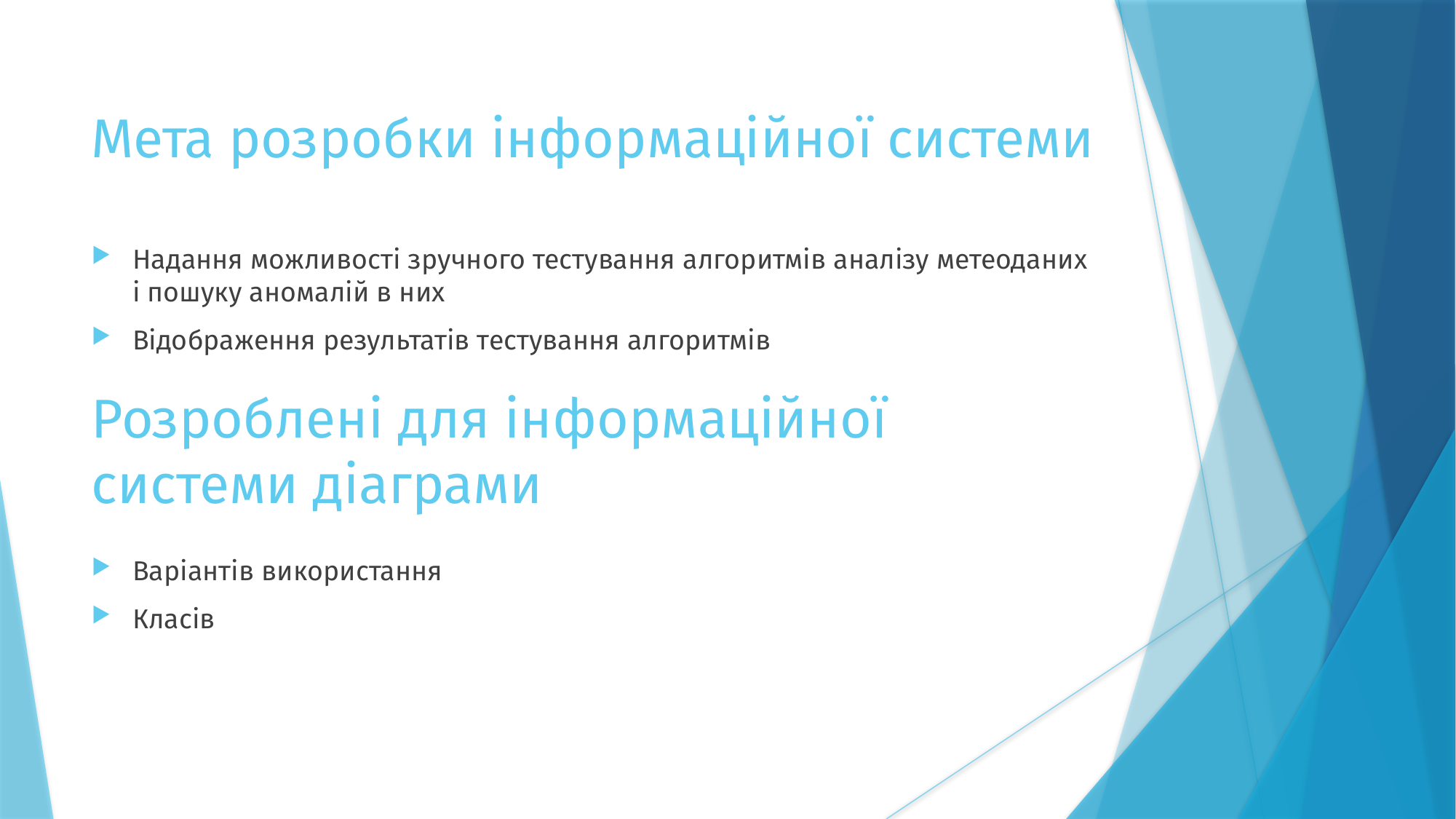

Мета розробки інформаційної системи
Надання можливості зручного тестування алгоритмів аналізу метеоданих і пошуку аномалій в них
Відображення результатів тестування алгоритмів

Розроблені для інформаційної системи діаграми
Варіантів використання
Класів